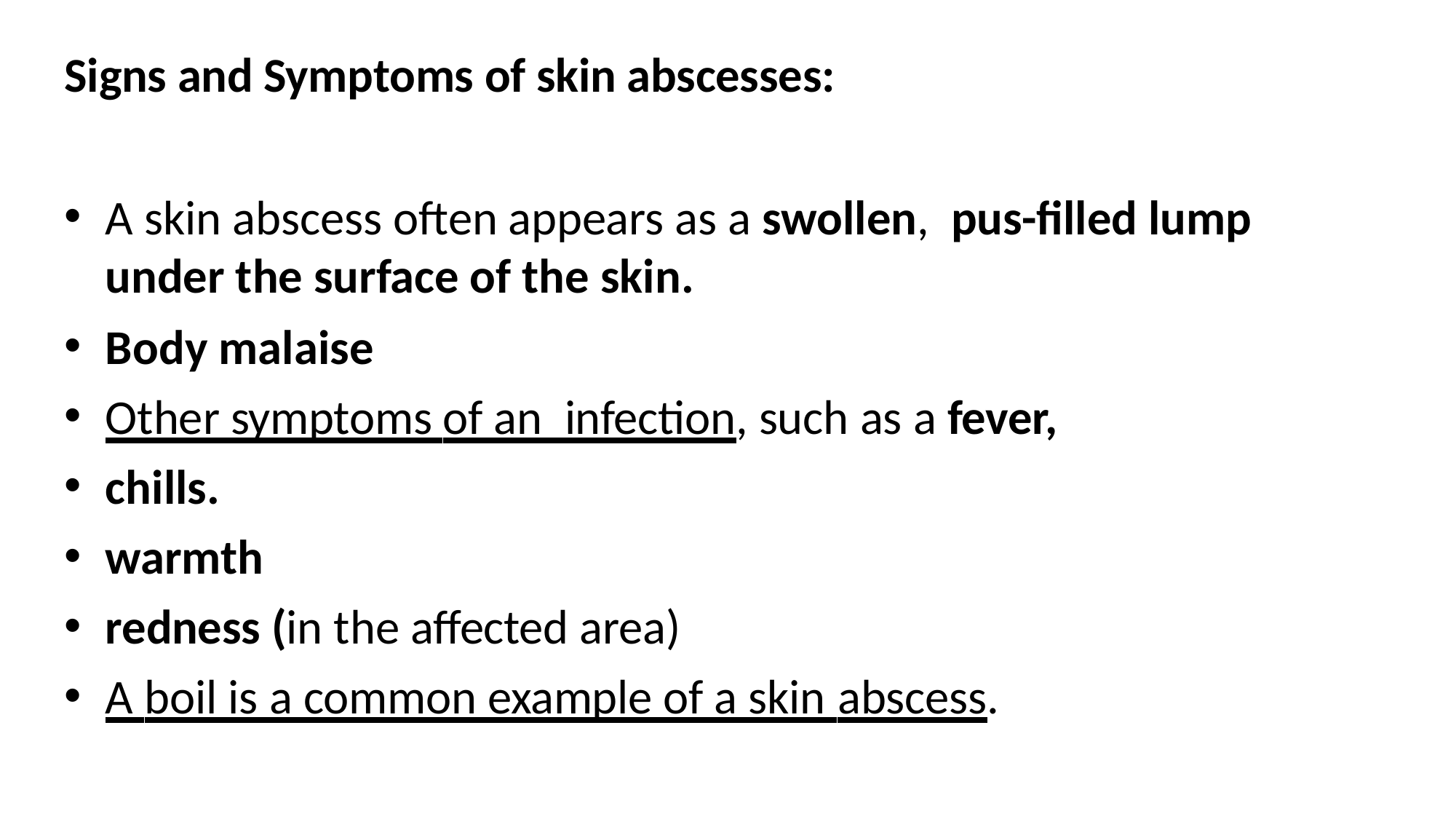

Signs and Symptoms of skin abscesses:

A skin abscess often appears as a swollen,  pus-filled lump under the surface of the skin.
Body malaise
Other symptoms of an  infection, such as a fever,
chills.
warmth
redness (in the affected area)
A boil is a common example of a skin abscess.